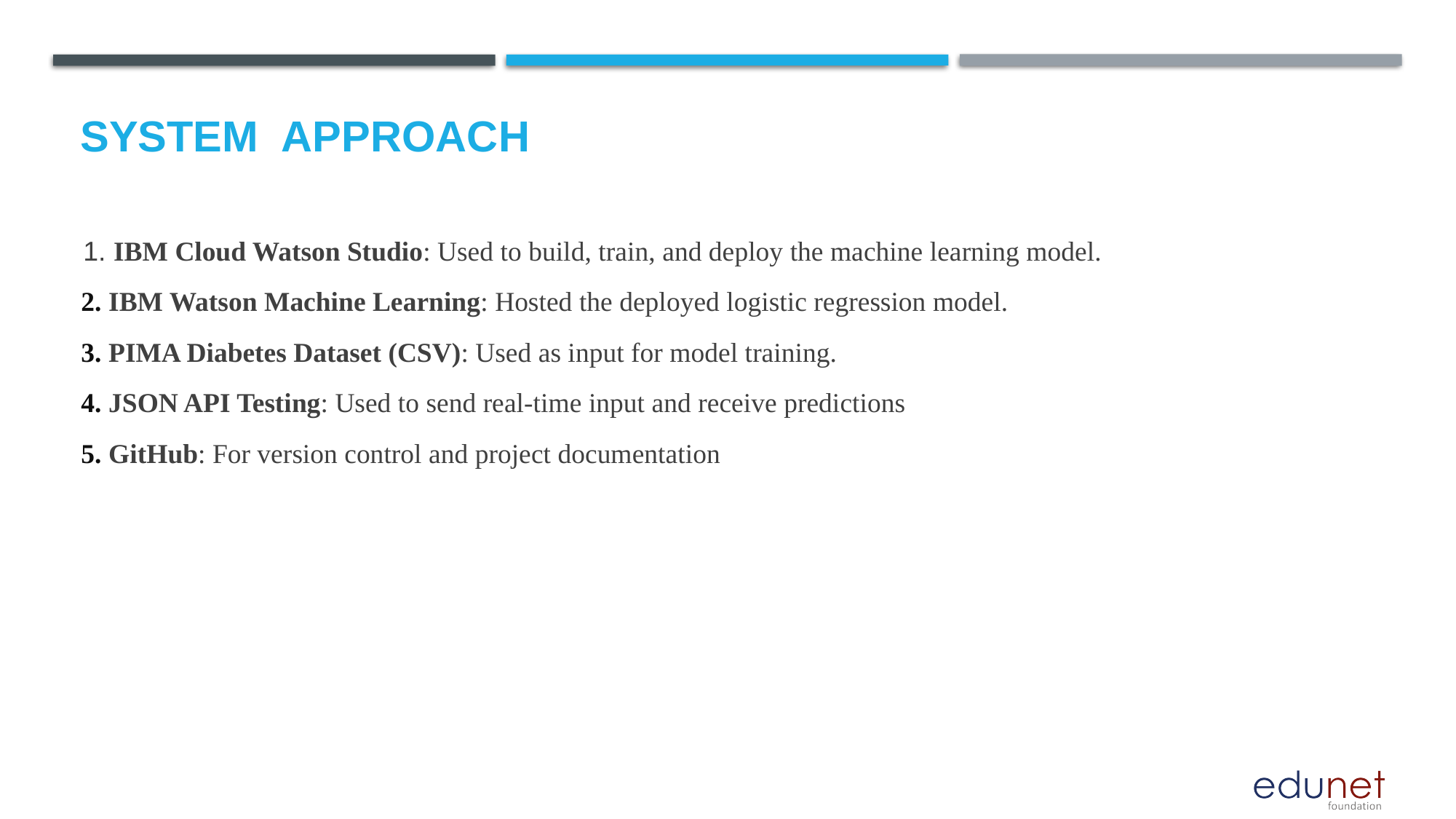

1. IBM Cloud Watson Studio: Used to build, train, and deploy the machine learning model.
   2. IBM Watson Machine Learning: Hosted the deployed logistic regression model.
   3. PIMA Diabetes Dataset (CSV): Used as input for model training.
   4. JSON API Testing: Used to send real-time input and receive predictions
   5. GitHub: For version control and project documentation
# System  Approach